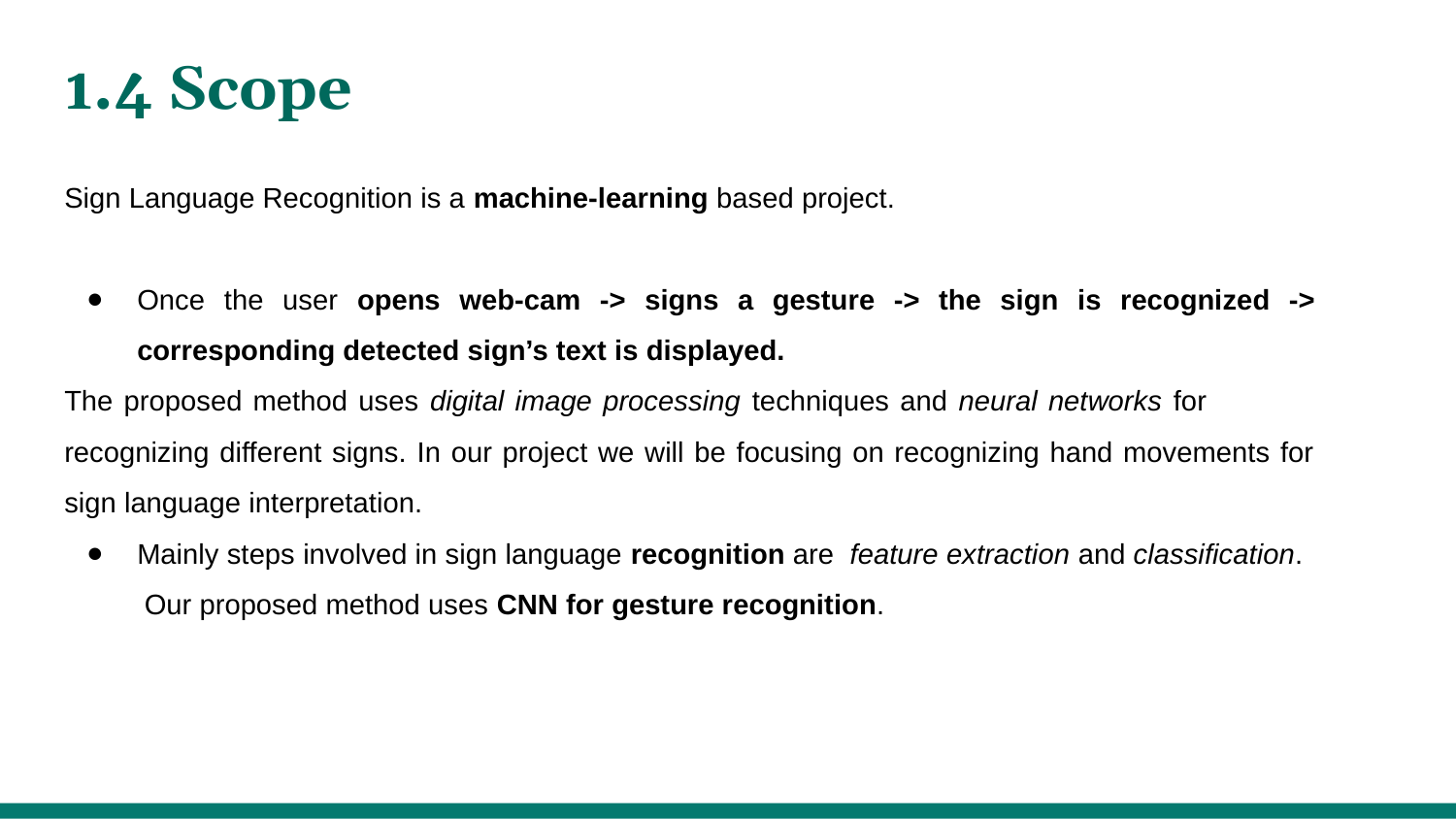

1.4 Scope
Sign Language Recognition is a machine-learning based project.

Once the user opens web-cam -> signs a gesture -> the sign is recognized -> corresponding detected sign’s text is displayed.
The proposed method uses digital image processing techniques and neural networks for           recognizing different signs. In our project we will be focusing on recognizing hand movements for sign language interpretation.
Mainly steps involved in sign language recognition are  feature extraction and classification.
          Our proposed method uses CNN for gesture recognition.